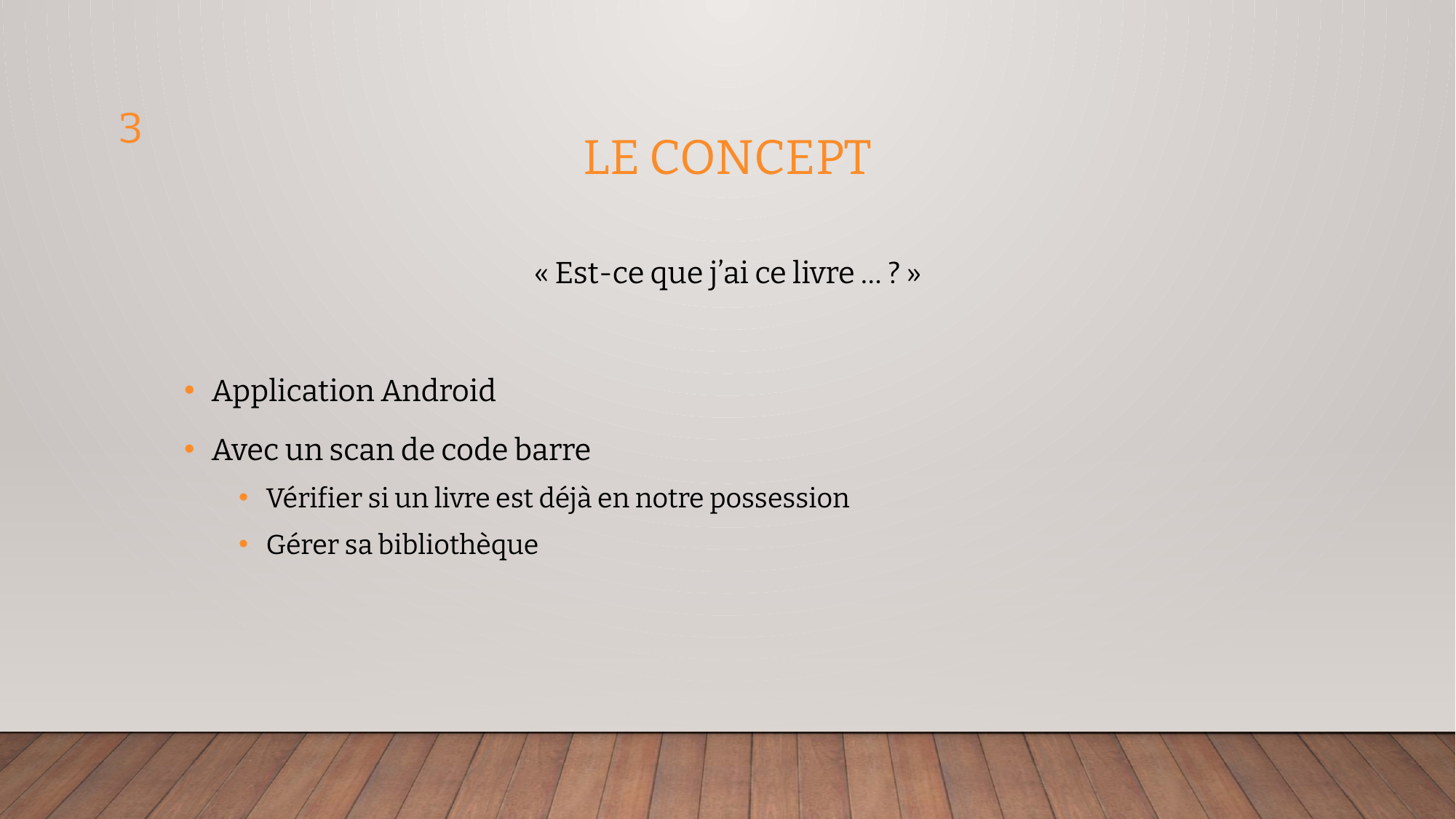

3
# Le concept
« Est-ce que j’ai ce livre … ? »

Application Android
Avec un scan de code barre
Vérifier si un livre est déjà en notre possession
Gérer sa bibliothèque